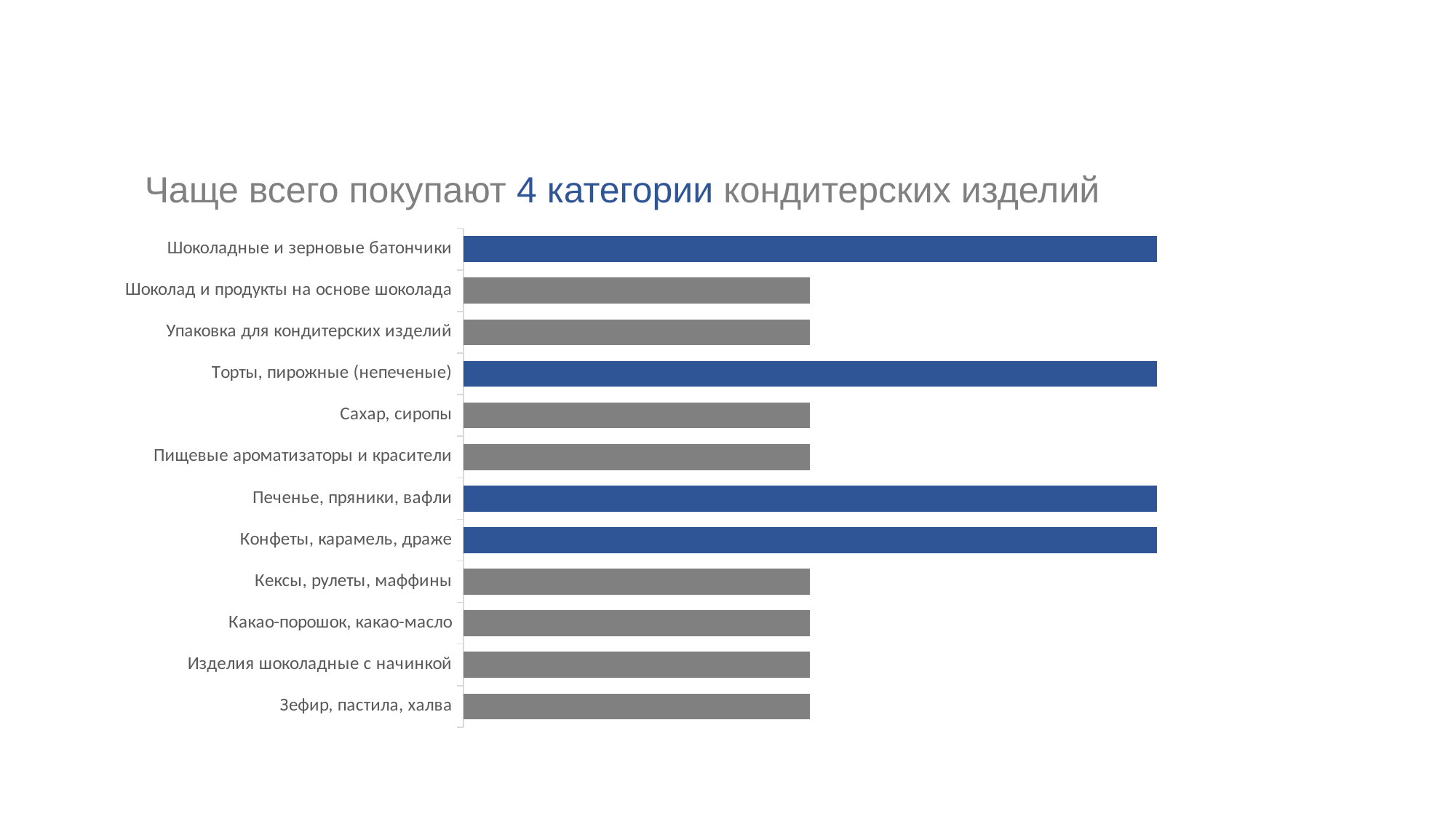

# Чаще всего покупают 4 категории кондитерских изделий

### Chart

| Category | Количество  |
|---|---|
| Зефир, пастила, халва | 1.0 |
| Изделия шоколадные с начинкой | 1.0 |
| Какао-порошок, какао-масло | 1.0 |
| Кексы, рулеты, маффины | 1.0 |
| Конфеты, карамель, драже | 2.0 |
| Печенье, пряники, вафли | 2.0 |
| Пищевые ароматизаторы и красители | 1.0 |
| Сахар, сиропы | 1.0 |
| Торты, пирожные (непеченые) | 2.0 |
| Упаковка для кондитерских изделий | 1.0 |
| Шоколад и продукты на основе шоколада | 1.0 |
| Шоколадные и зерновые батончики | 2.0 |